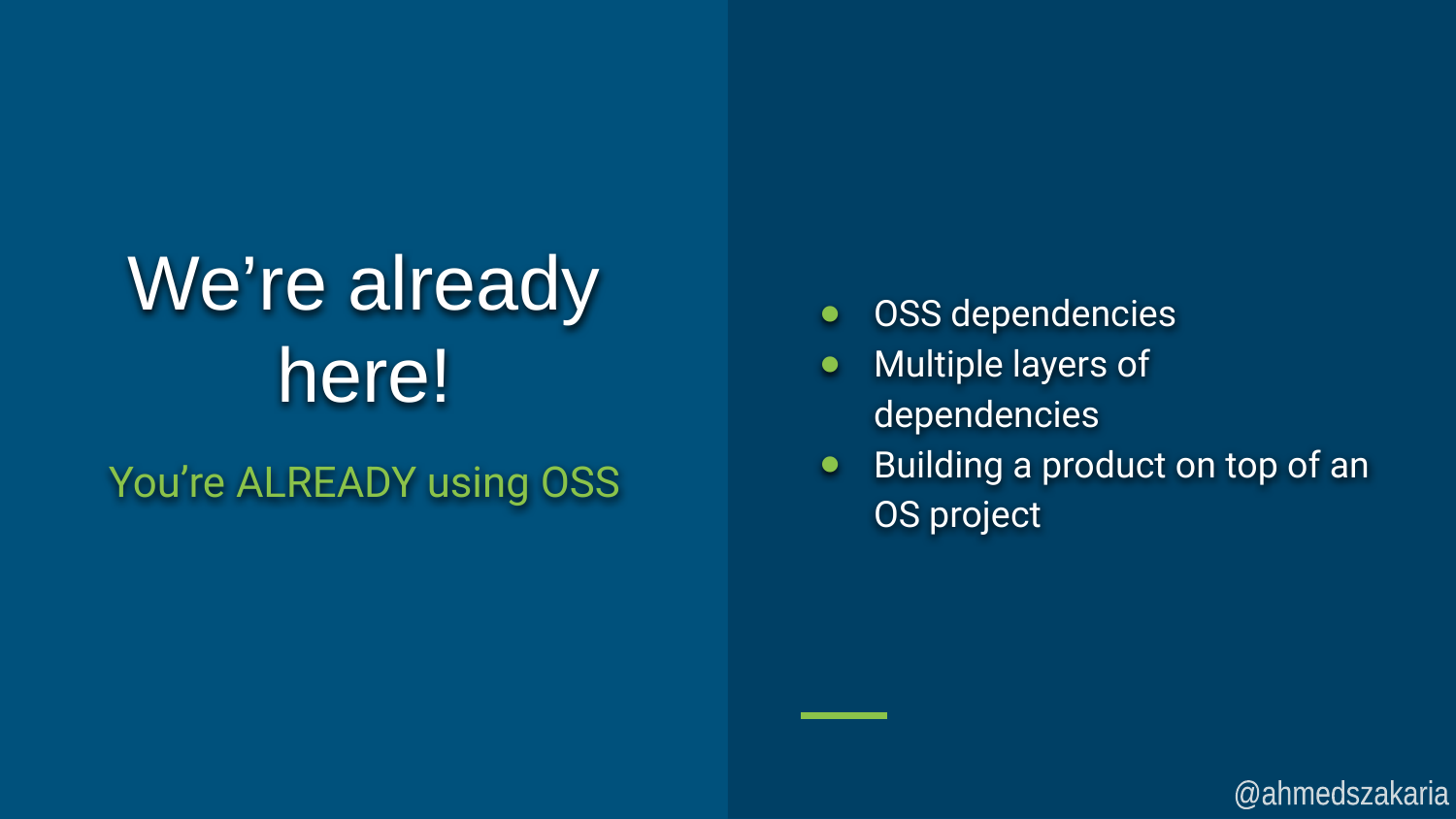

OSS dependencies
Multiple layers of dependencies
Building a product on top of an OS project
# We’re already here!
You’re ALREADY using OSS
@ahmedszakaria